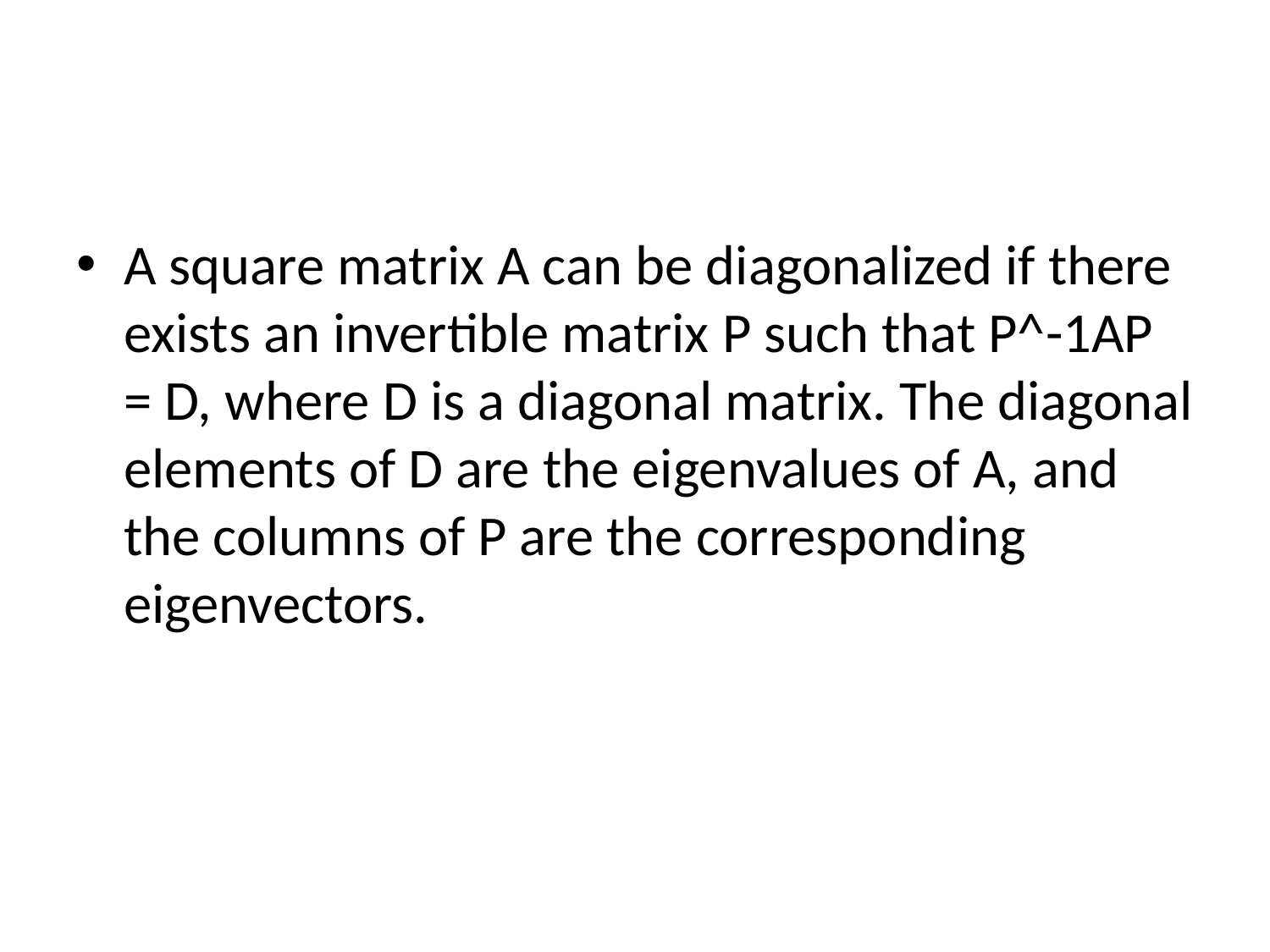

#
A square matrix A can be diagonalized if there exists an invertible matrix P such that P^-1AP = D, where D is a diagonal matrix. The diagonal elements of D are the eigenvalues of A, and the columns of P are the corresponding eigenvectors.